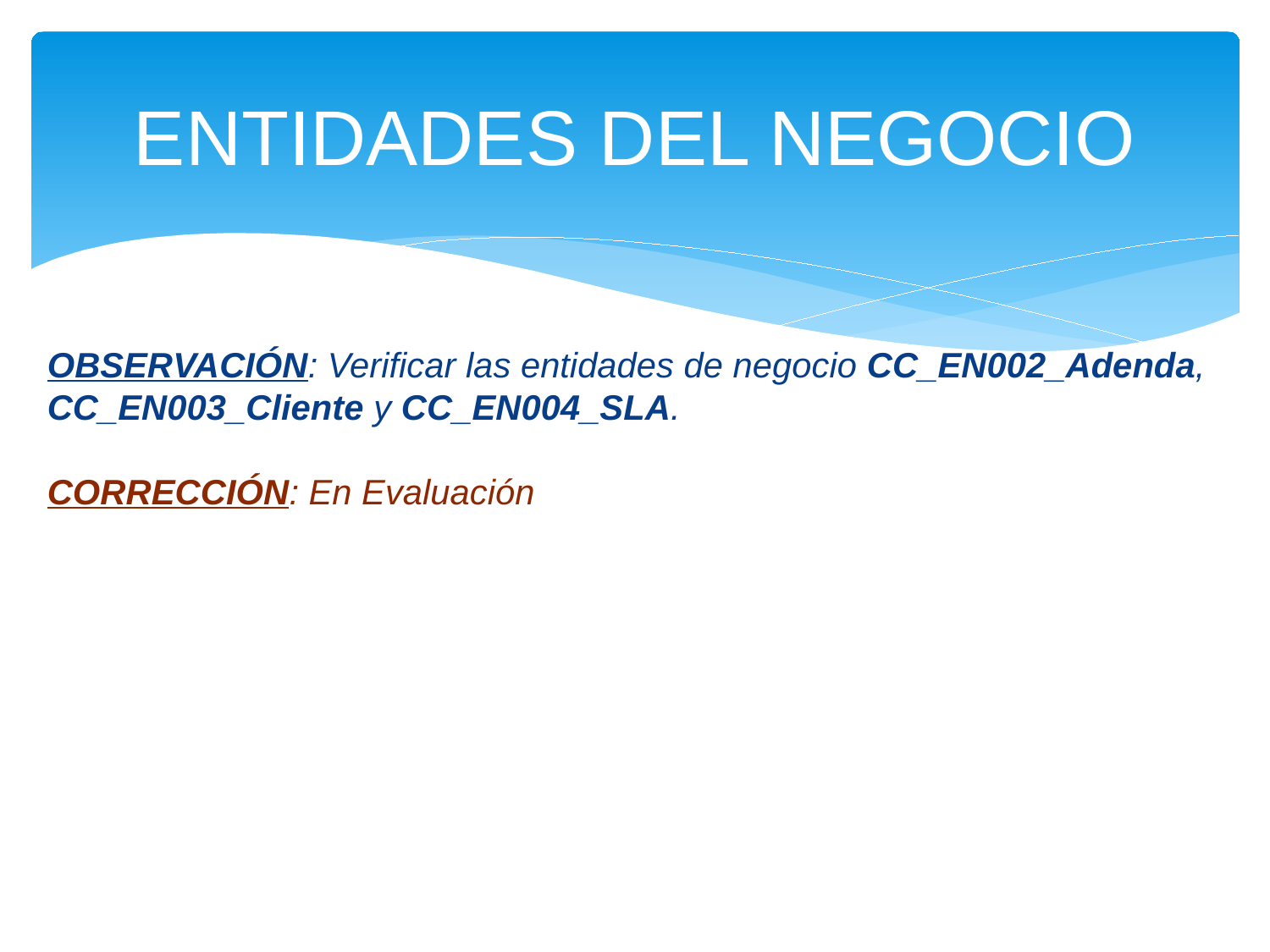

ENTIDADES DEL NEGOCIO
OBSERVACIÓN: Verificar las entidades de negocio CC_EN002_Adenda, CC_EN003_Cliente y CC_EN004_SLA.

CORRECCIÓN: En Evaluación